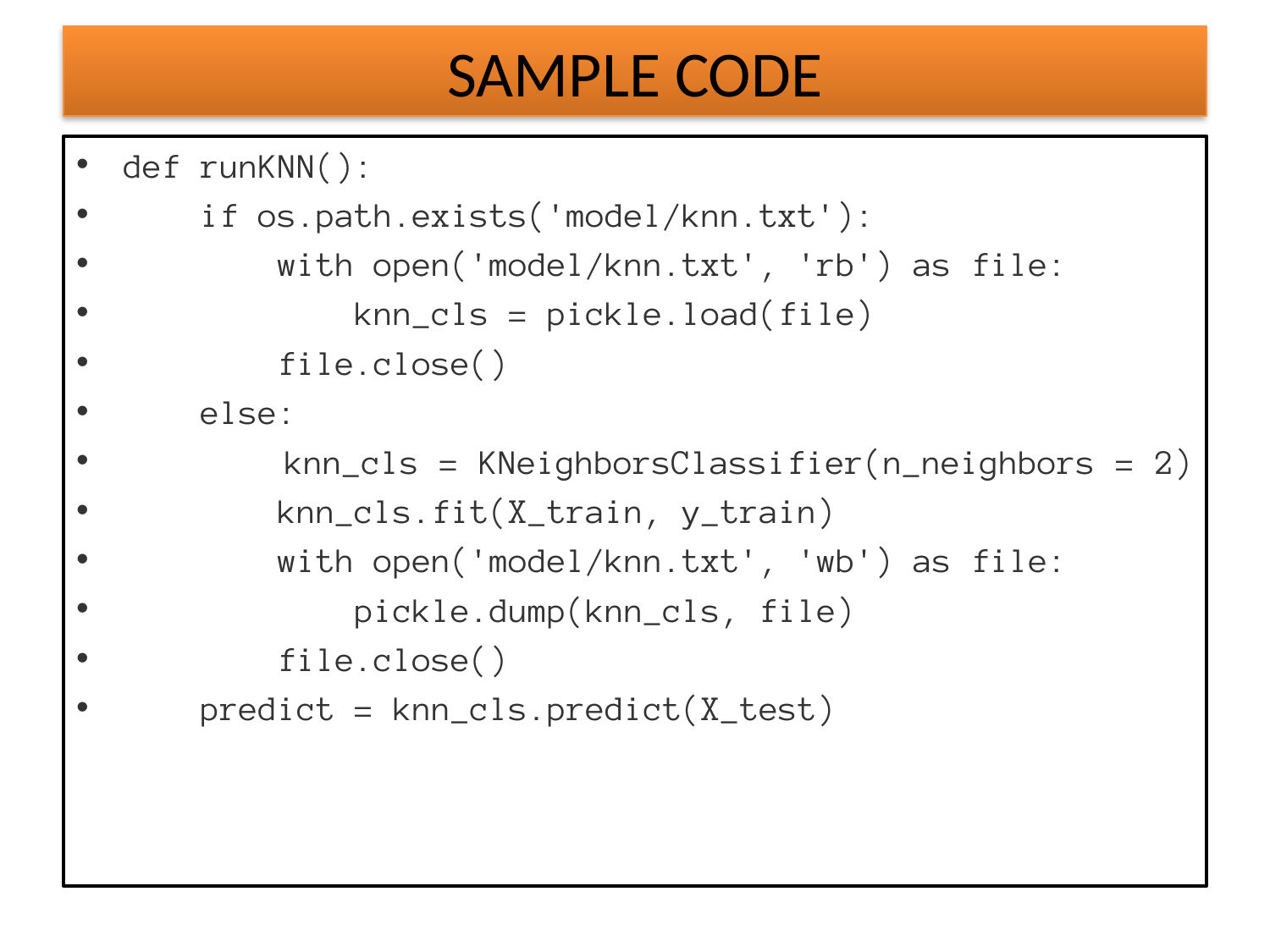

# SAMPLE CODE
def runKNN():
    if os.path.exists('model/knn.txt'):
        with open('model/knn.txt', 'rb') as file:
            knn_cls = pickle.load(file)
        file.close()
    else:
        knn_cls = KNeighborsClassifier(n_neighbors = 2)
        knn_cls.fit(X_train, y_train)
        with open('model/knn.txt', 'wb') as file:
            pickle.dump(knn_cls, file)
        file.close()
    predict = knn_cls.predict(X_test)